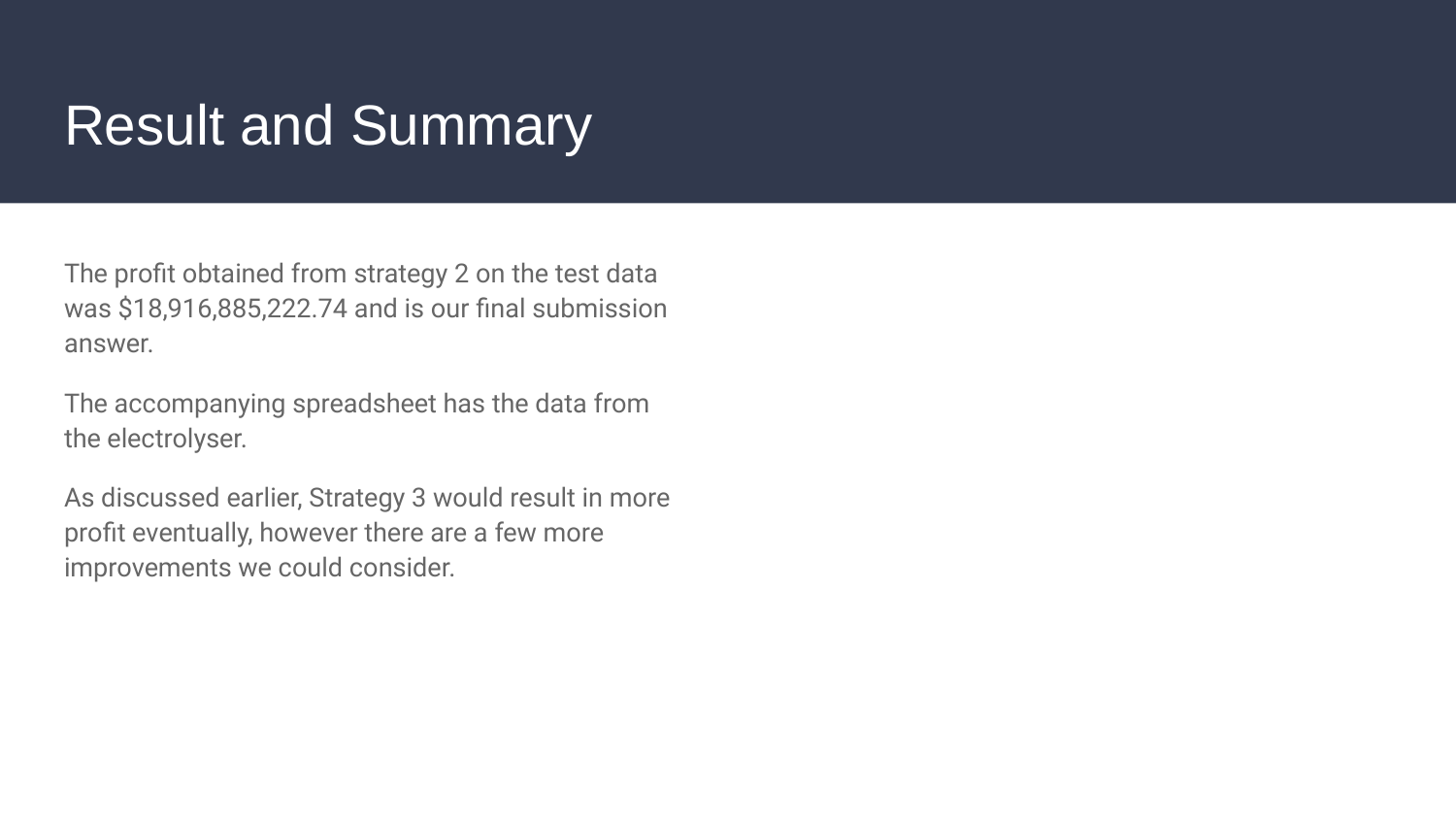

# Result and Summary
The profit obtained from strategy 2 on the test data was $18,916,885,222.74 and is our final submission answer.
The accompanying spreadsheet has the data from the electrolyser.
As discussed earlier, Strategy 3 would result in more profit eventually, however there are a few more improvements we could consider.